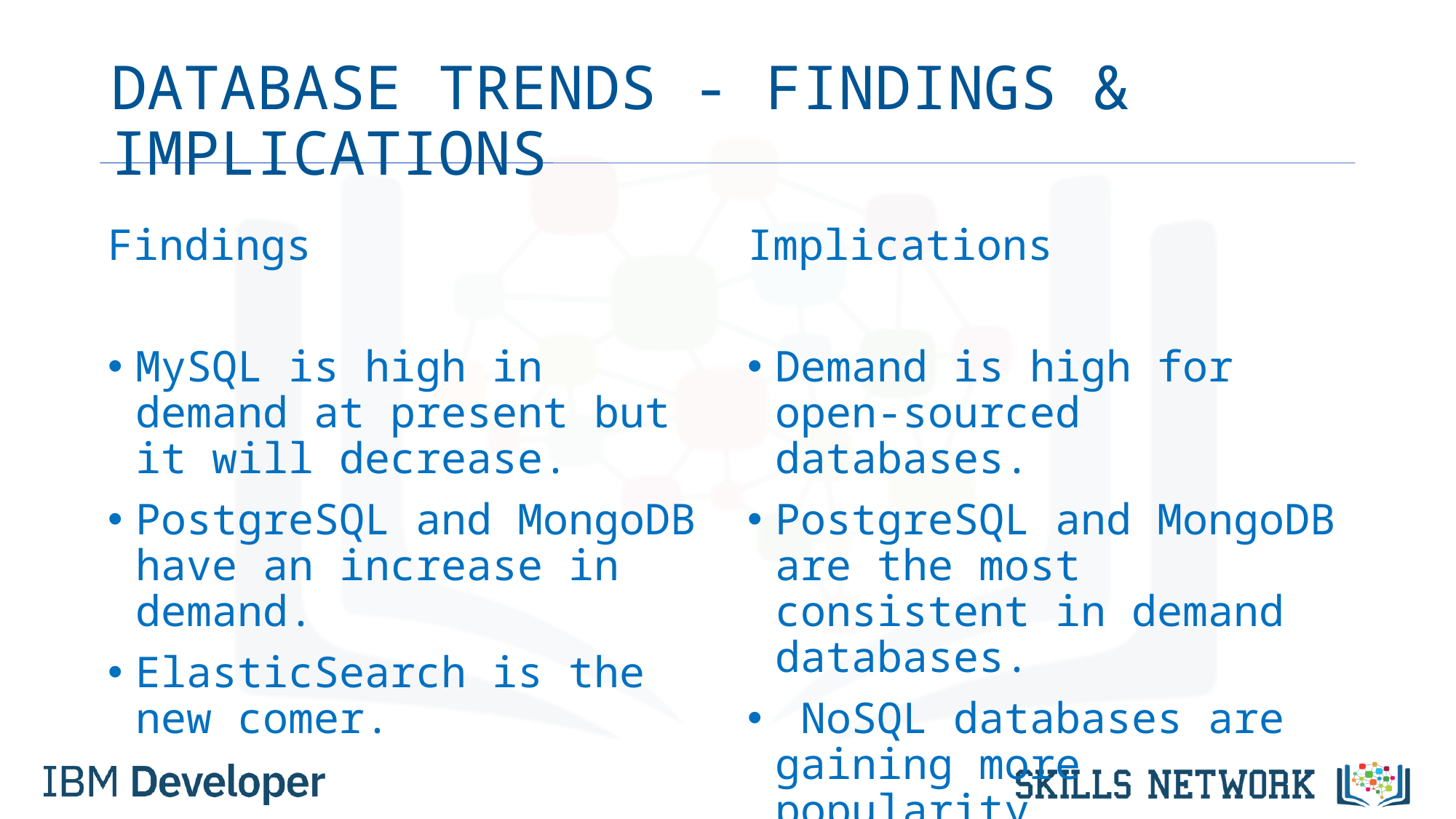

# DATABASE TRENDS - FINDINGS & IMPLICATIONS
Findings

MySQL is high in demand at present but it will decrease.
PostgreSQL and MongoDB have an increase in demand.
ElasticSearch is the new comer.

Implications

Demand is high for open-sourced databases.
PostgreSQL and MongoDB are the most consistent in demand databases.
 NoSQL databases are gaining more popularity.